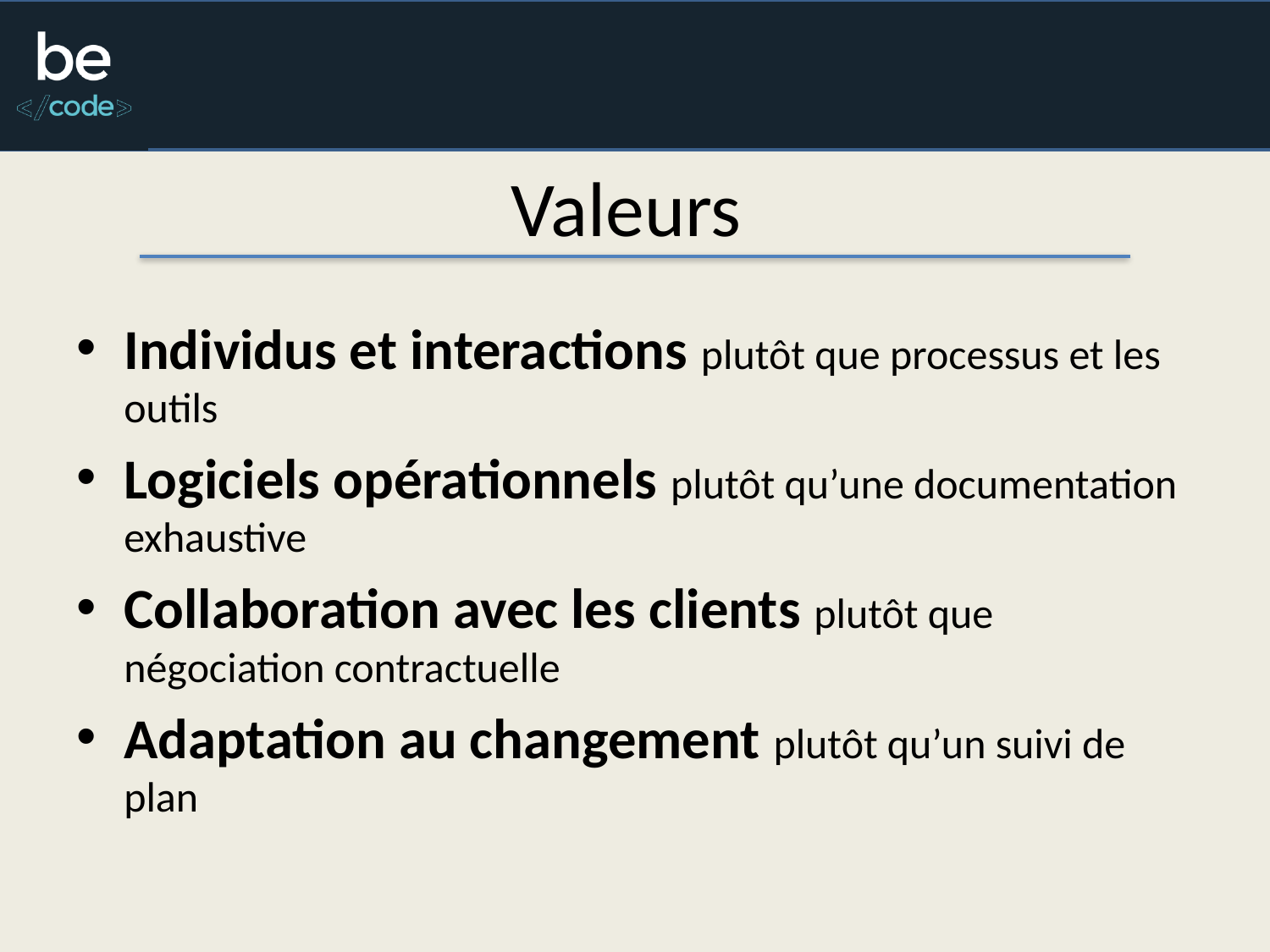

# Valeurs
Individus et interactions plutôt que processus et les outils
Logiciels opérationnels plutôt qu’une documentation exhaustive
Collaboration avec les clients plutôt que  négociation contractuelle
Adaptation au changement plutôt qu’un suivi de plan